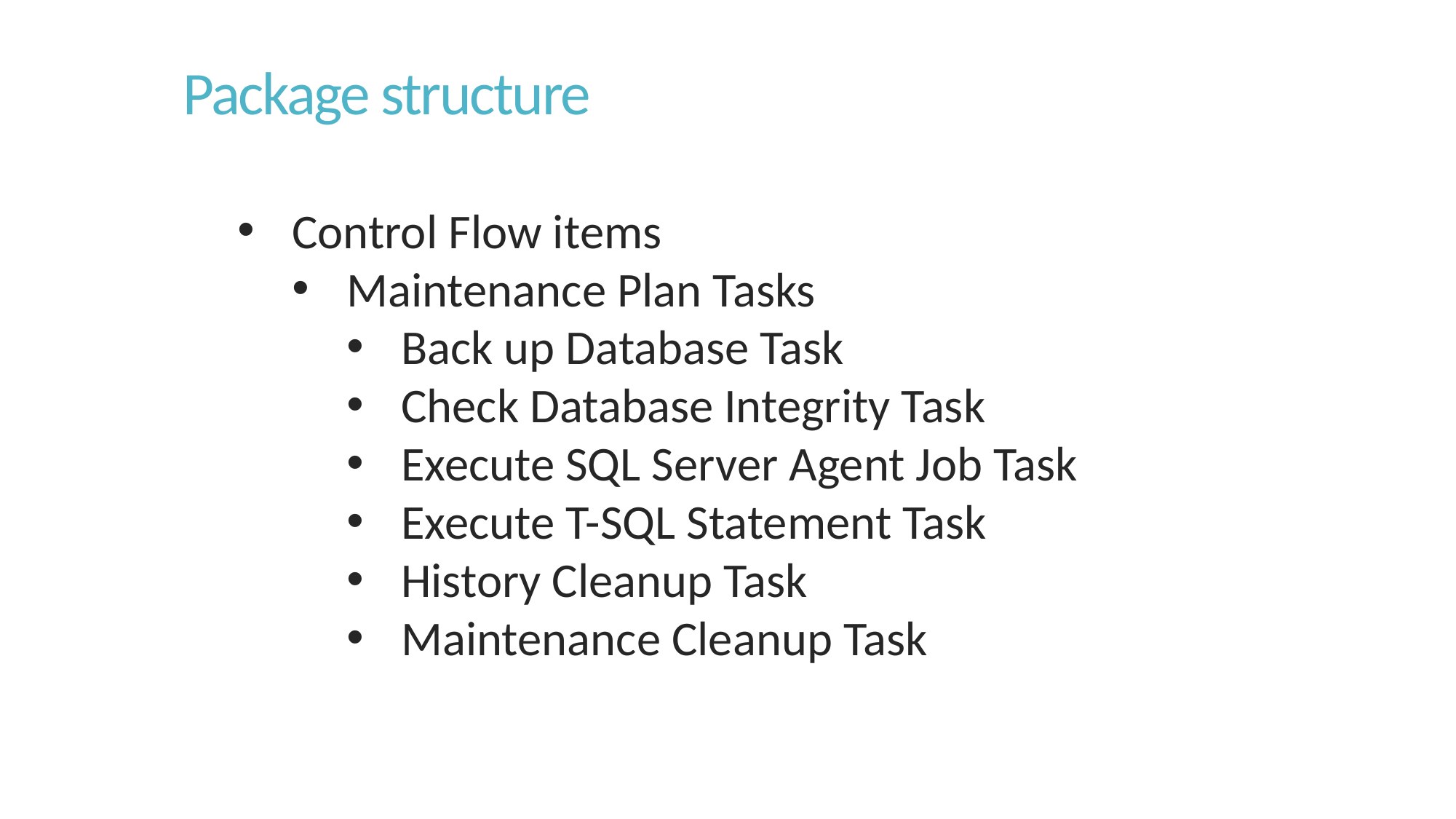

Package structure

Control Flow items
Maintenance Plan Tasks
Back up Database Task
Check Database Integrity Task
Execute SQL Server Agent Job Task
Execute T-SQL Statement Task
History Cleanup Task
Maintenance Cleanup Task